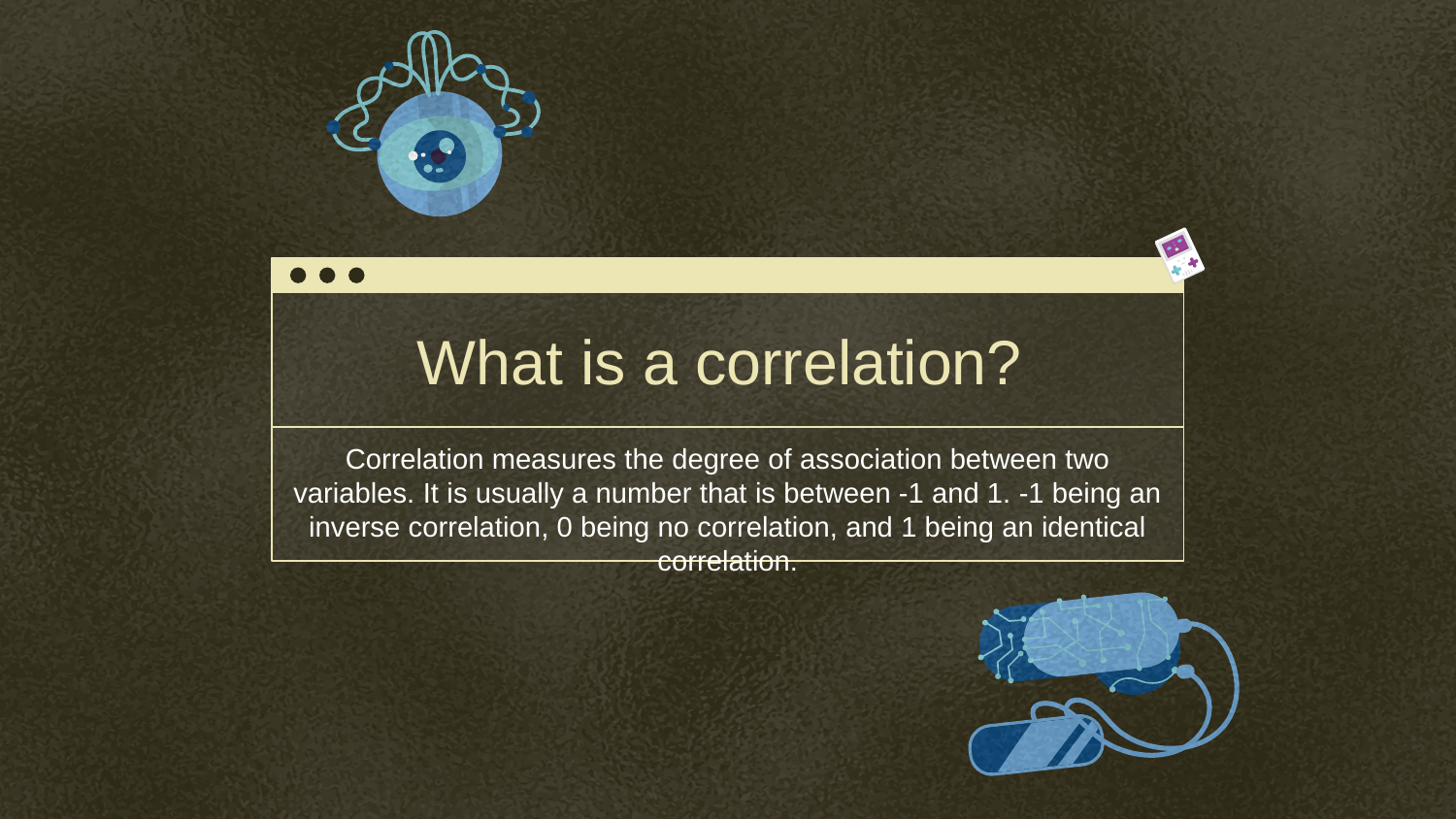

# What is a correlation?
Correlation measures the degree of association between two variables. It is usually a number that is between -1 and 1. -1 being an inverse correlation, 0 being no correlation, and 1 being an identical correlation.